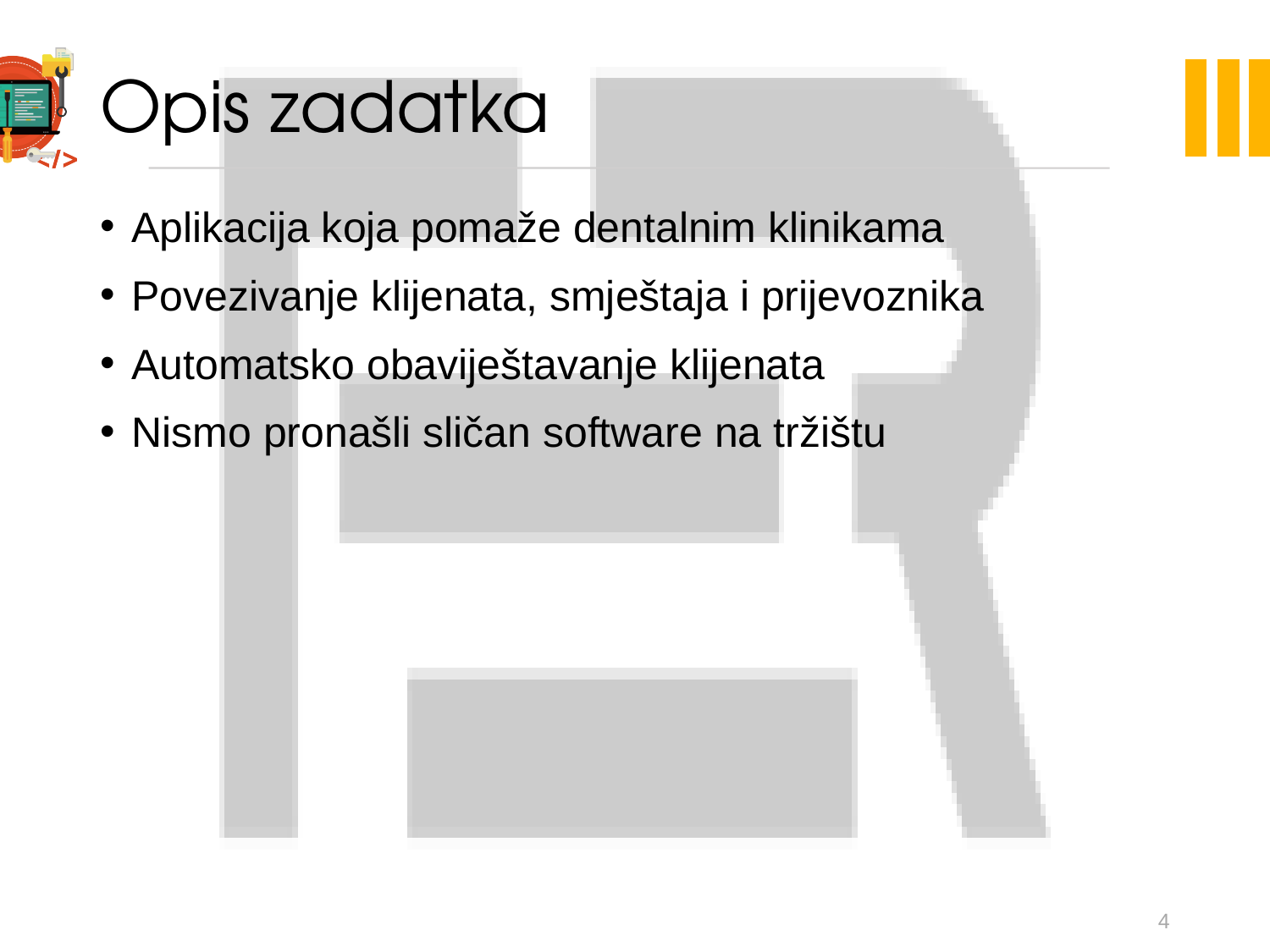

# Opis zadatka
Aplikacija koja pomaže dentalnim klinikama
Povezivanje klijenata, smještaja i prijevoznika
Automatsko obaviještavanje klijenata
Nismo pronašli sličan software na tržištu
4